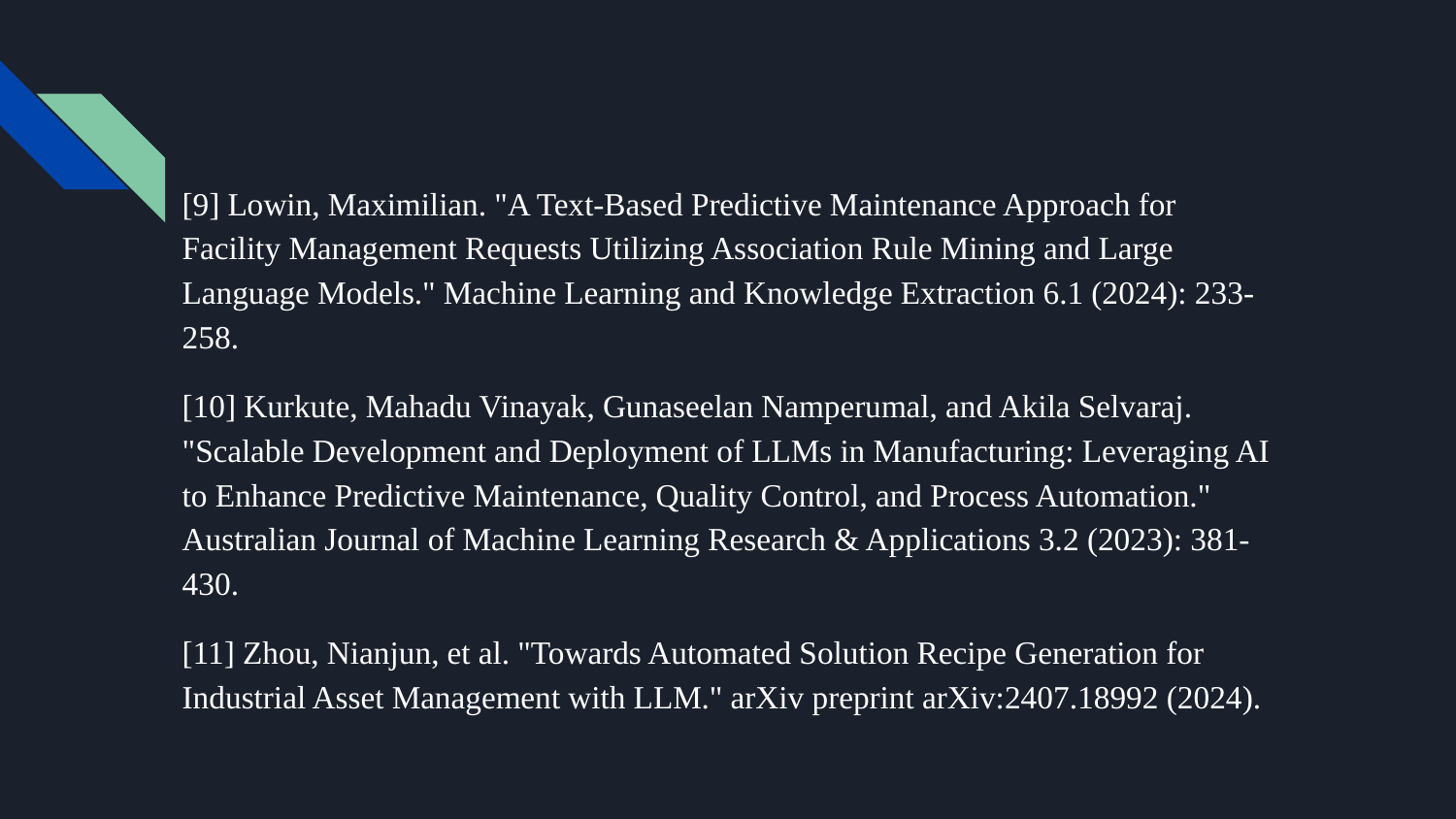

[9] Lowin, Maximilian. "A Text-Based Predictive Maintenance Approach for Facility Management Requests Utilizing Association Rule Mining and Large Language Models." Machine Learning and Knowledge Extraction 6.1 (2024): 233-258.
[10] Kurkute, Mahadu Vinayak, Gunaseelan Namperumal, and Akila Selvaraj. "Scalable Development and Deployment of LLMs in Manufacturing: Leveraging AI to Enhance Predictive Maintenance, Quality Control, and Process Automation." Australian Journal of Machine Learning Research & Applications 3.2 (2023): 381-430.
[11] Zhou, Nianjun, et al. "Towards Automated Solution Recipe Generation for Industrial Asset Management with LLM." arXiv preprint arXiv:2407.18992 (2024).